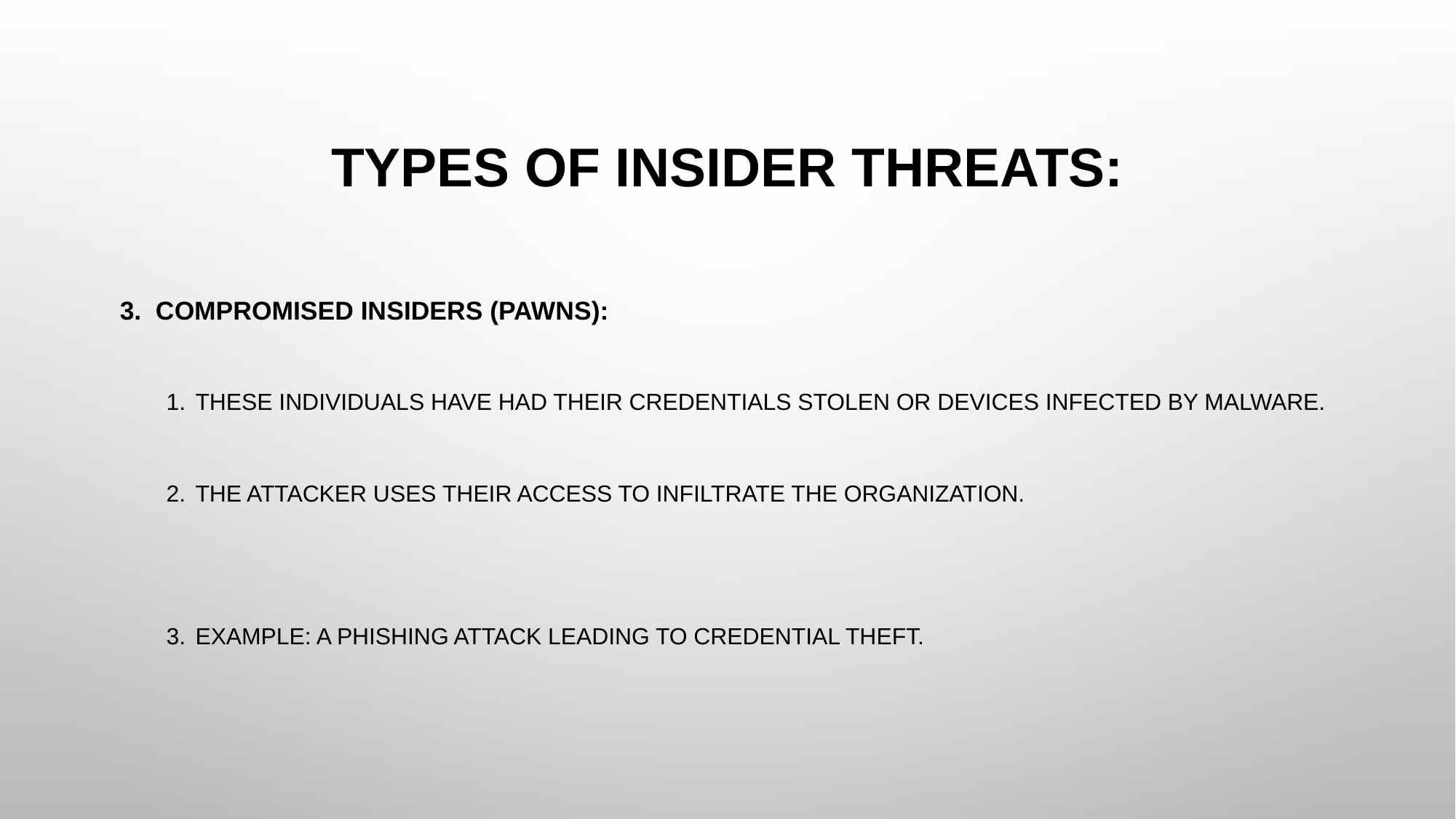

# Types of Insider Threats:
3.  Compromised Insiders (Pawns):

These individuals have had their credentials stolen or devices infected by malware.

The attacker uses their access to infiltrate the organization.

Example: A phishing attack leading to credential theft.